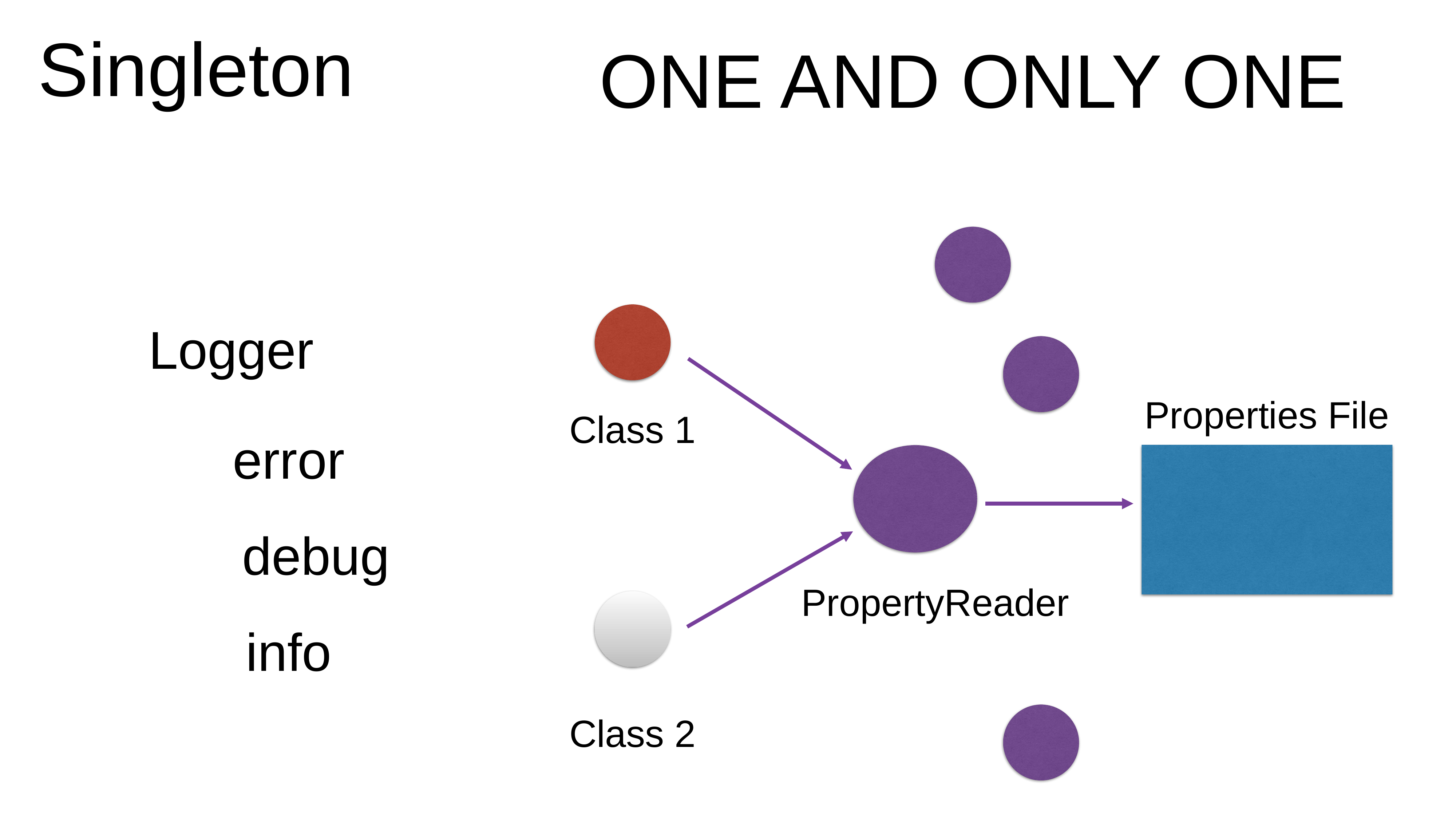

Singleton
ONE AND ONLY ONE

Logger

Properties File
Class 1
error

debug

PropertyReader

info

Class 2